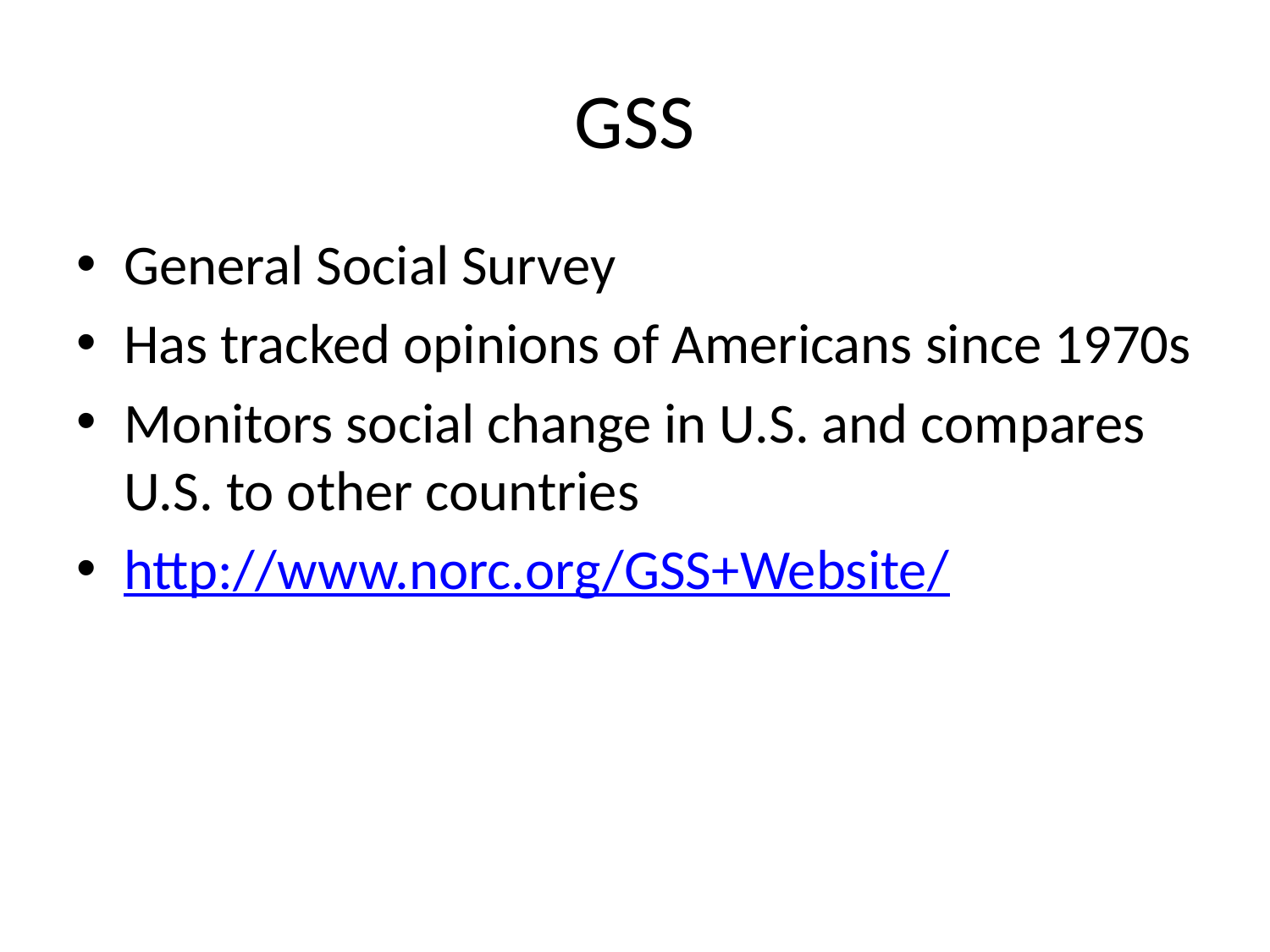

# GSS
General Social Survey
Has tracked opinions of Americans since 1970s
Monitors social change in U.S. and compares U.S. to other countries
http://www.norc.org/GSS+Website/